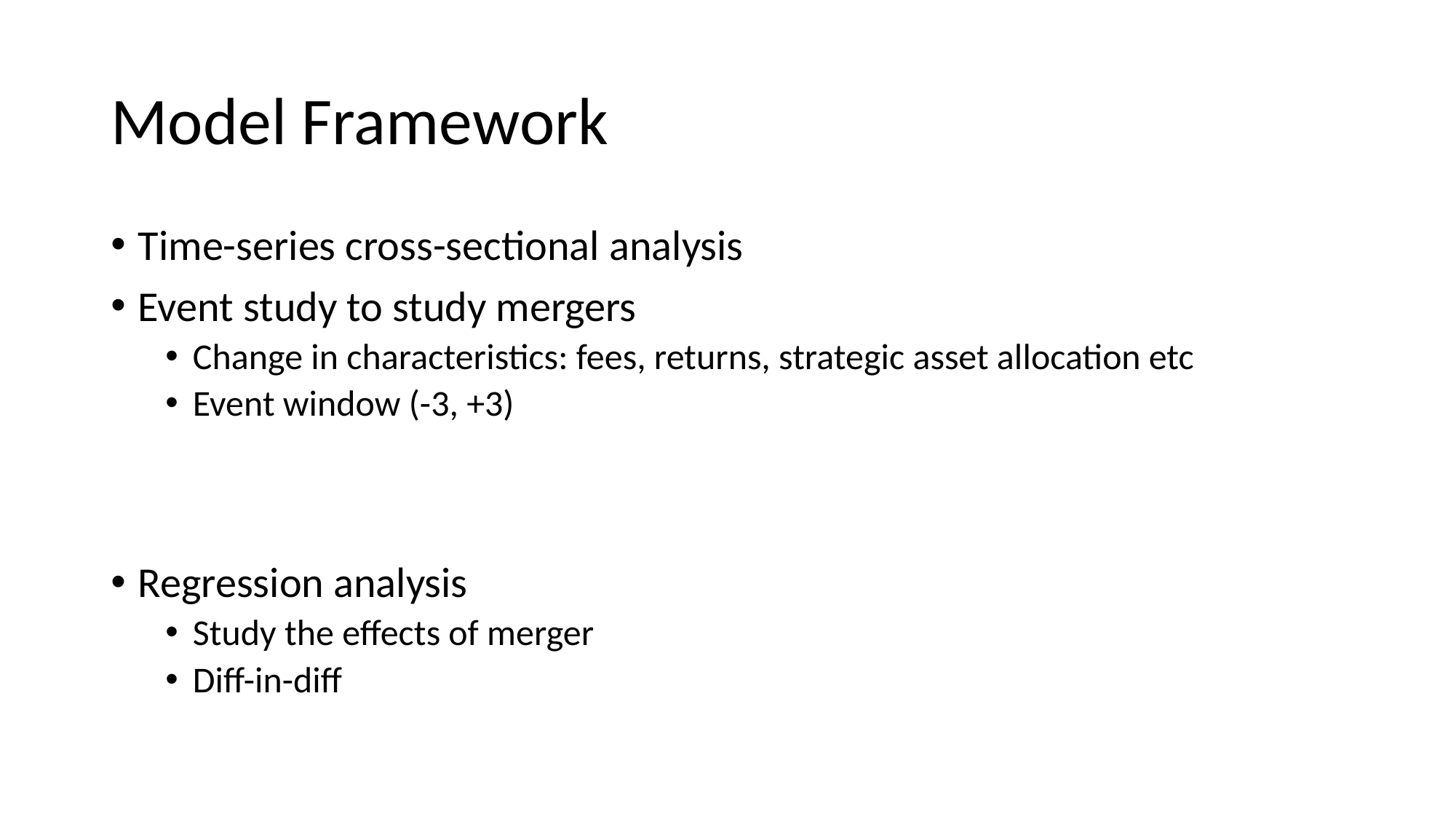

# Model Framework
Time-series cross-sectional analysis
Event study to study mergers
Change in characteristics: fees, returns, strategic asset allocation etc
Event window (-3, +3)

Regression analysis
Study the effects of merger
Diff-in-diff